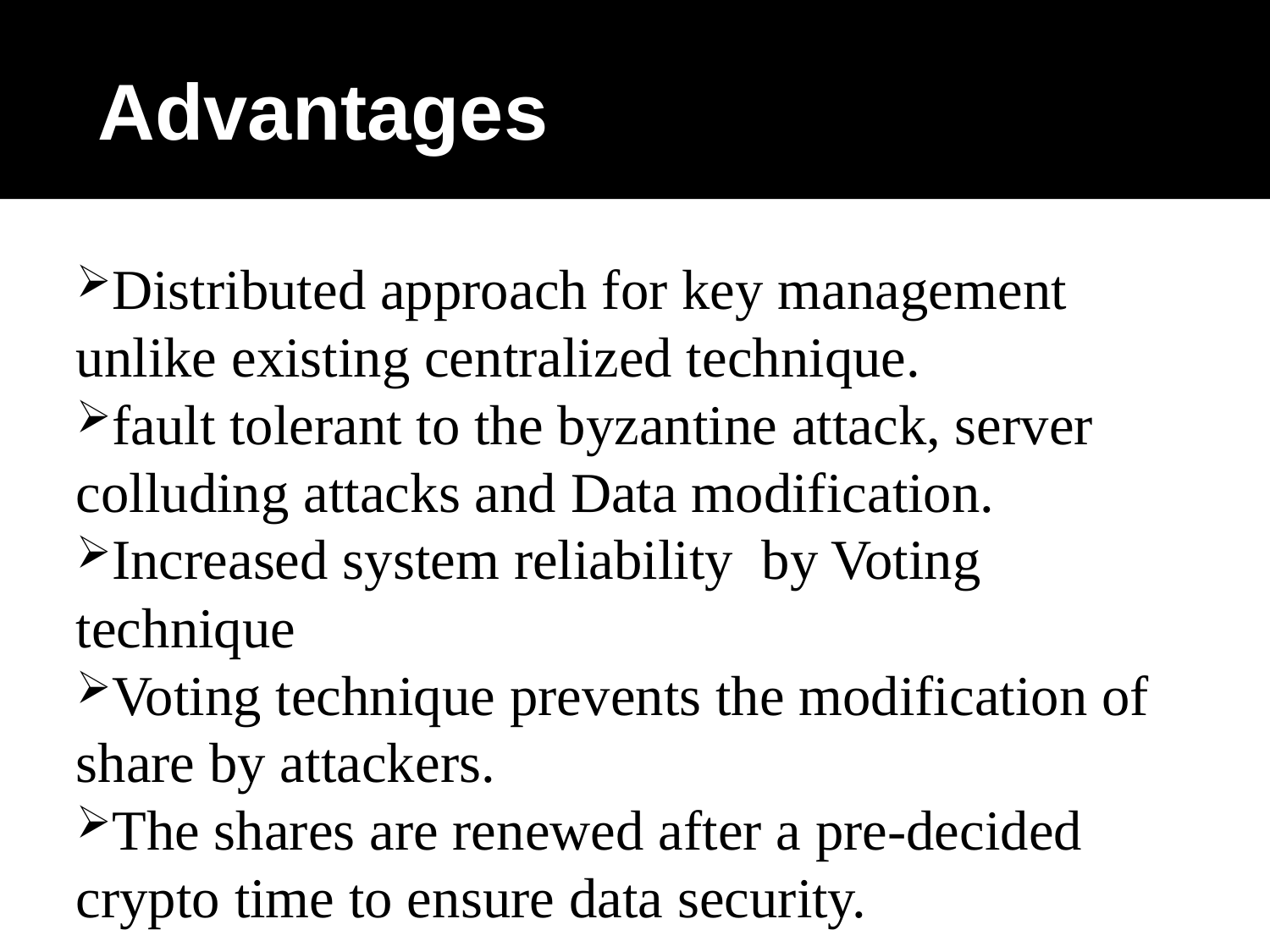

Advantages
Distributed approach for key management unlike existing centralized technique.
fault tolerant to the byzantine attack, server colluding attacks and Data modification.
Increased system reliability  by Voting technique
Voting technique prevents the modification of share by attackers.
The shares are renewed after a pre-decided crypto time to ensure data security.